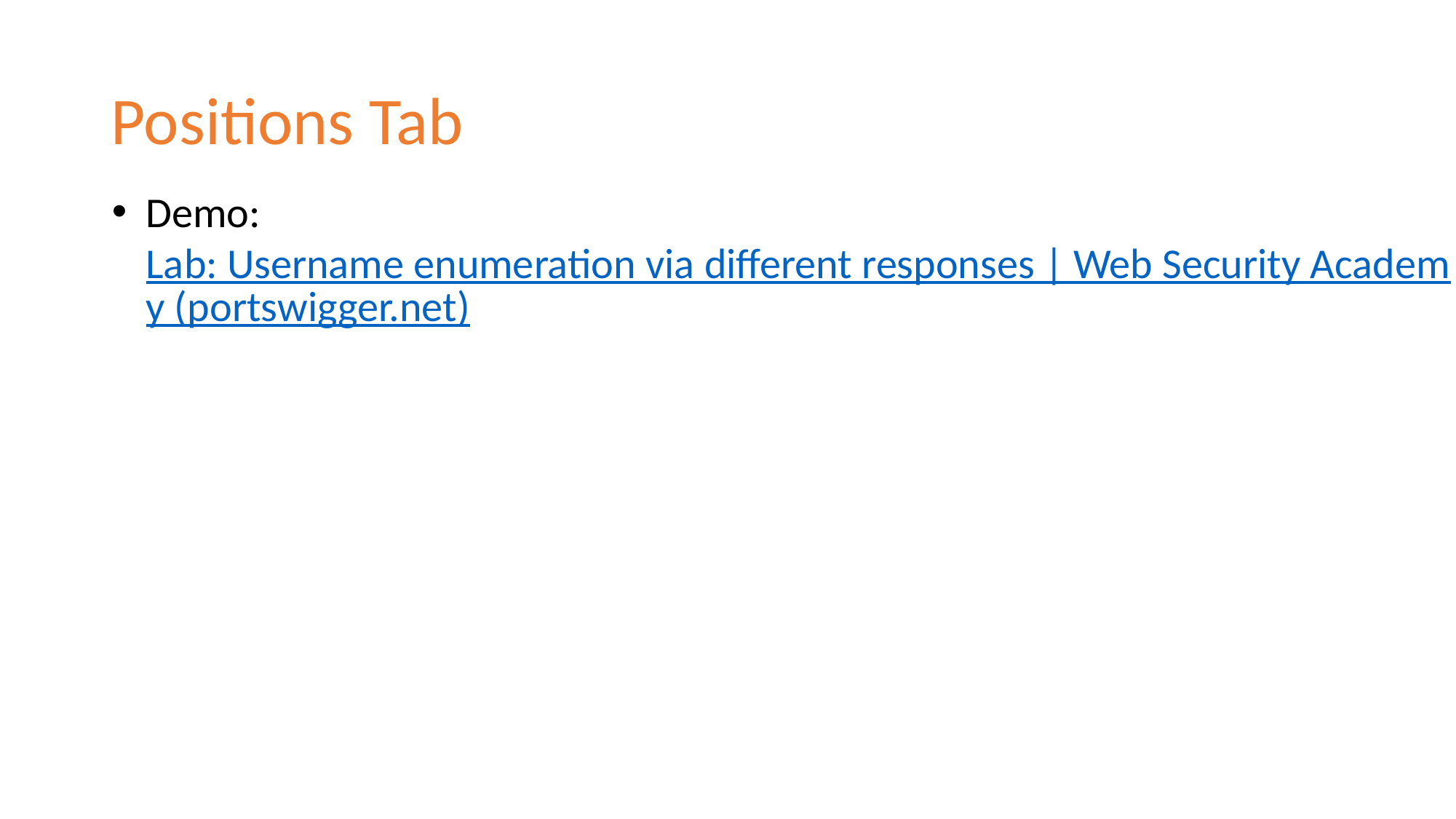

# Positions Tab
Demo: Lab: Username enumeration via different responses | Web Security Academy (portswigger.net)